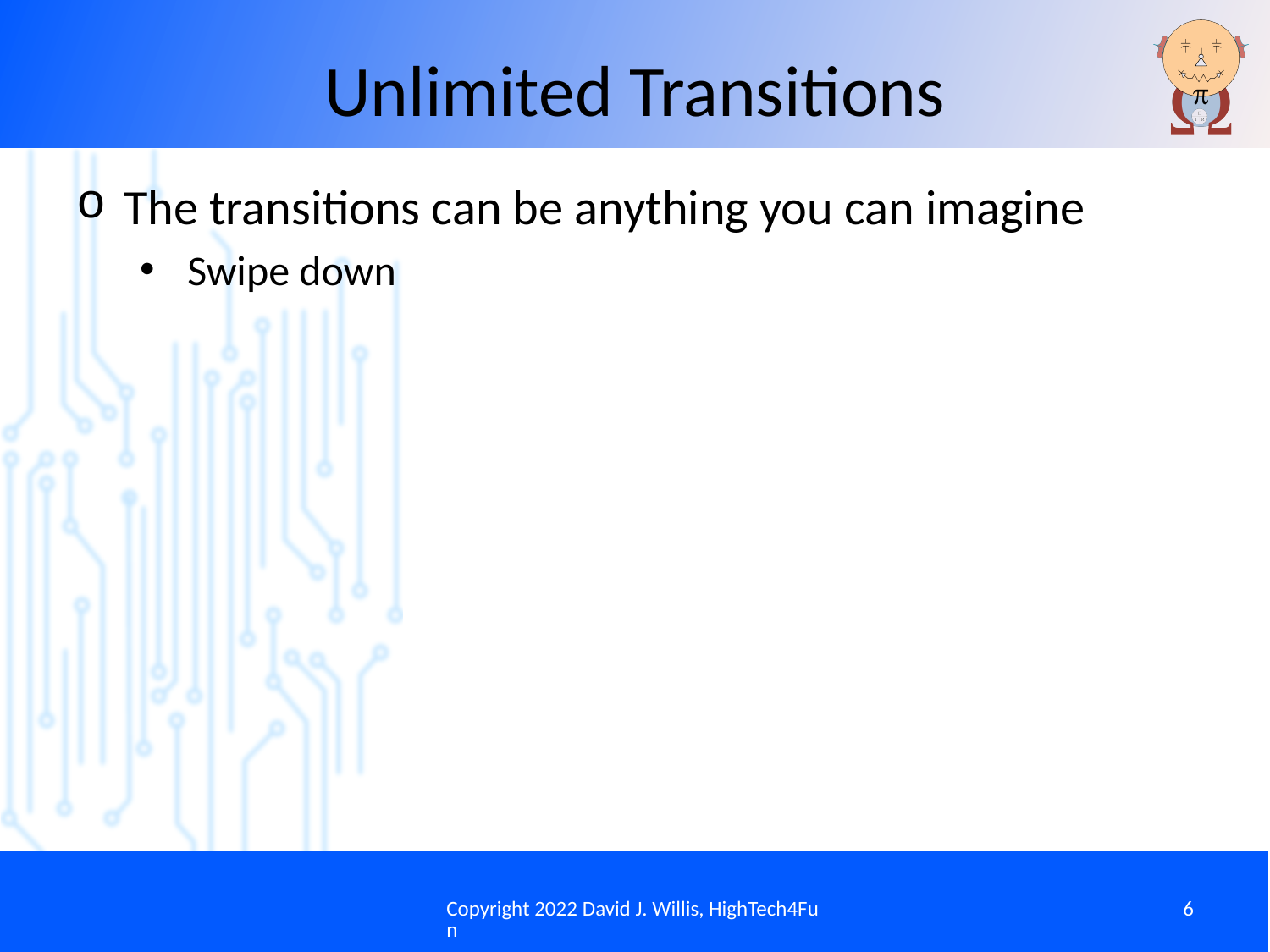

# Unlimited Transitions
The transitions can be anything you can imagine
Swipe down
Copyright 2022 David J. Willis, HighTech4Fun
6